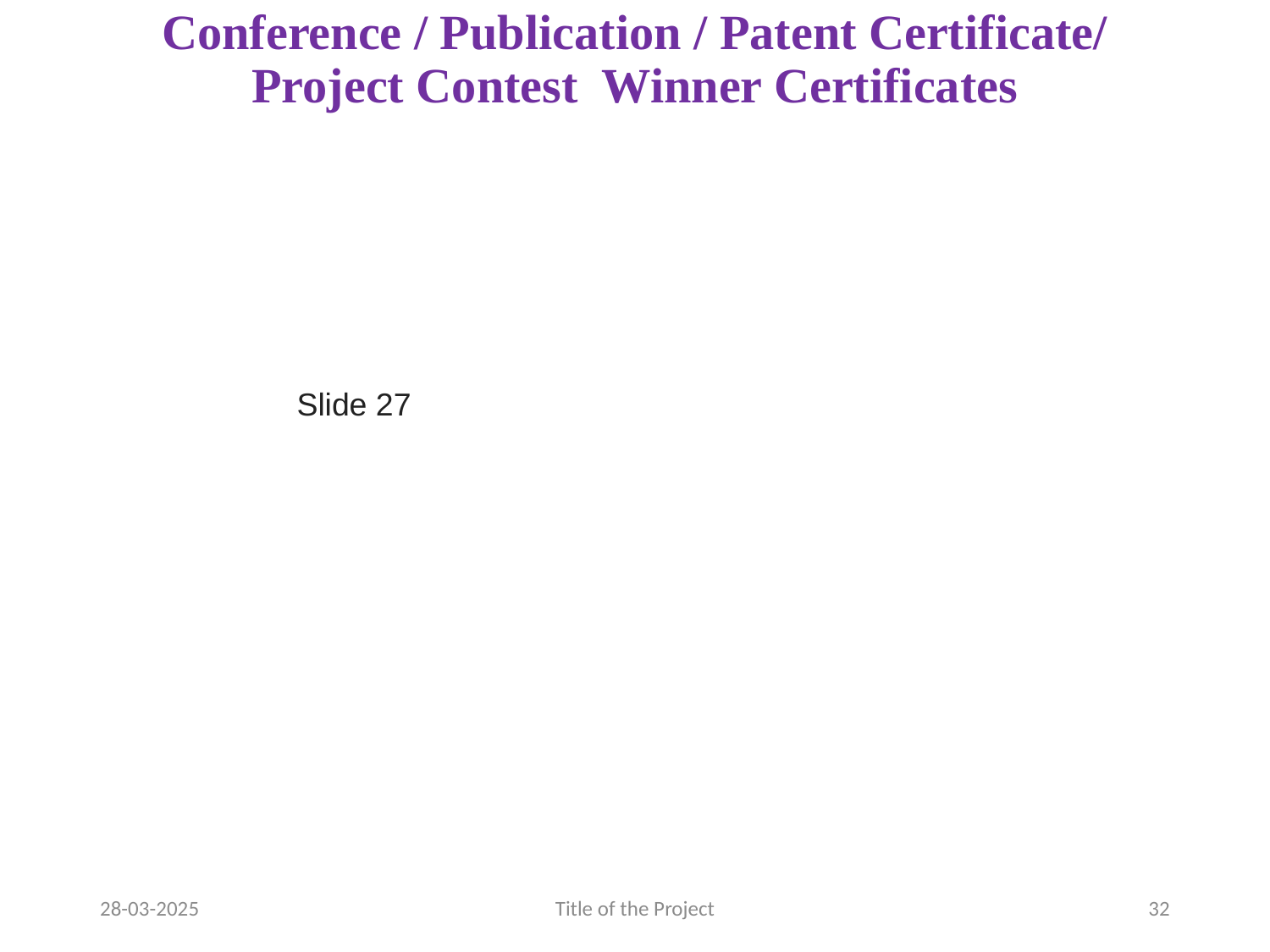

# Conference / Publication / Patent Certificate/ Project Contest  Winner Certificates
Slide 27
28-03-2025
Title of the Project
32